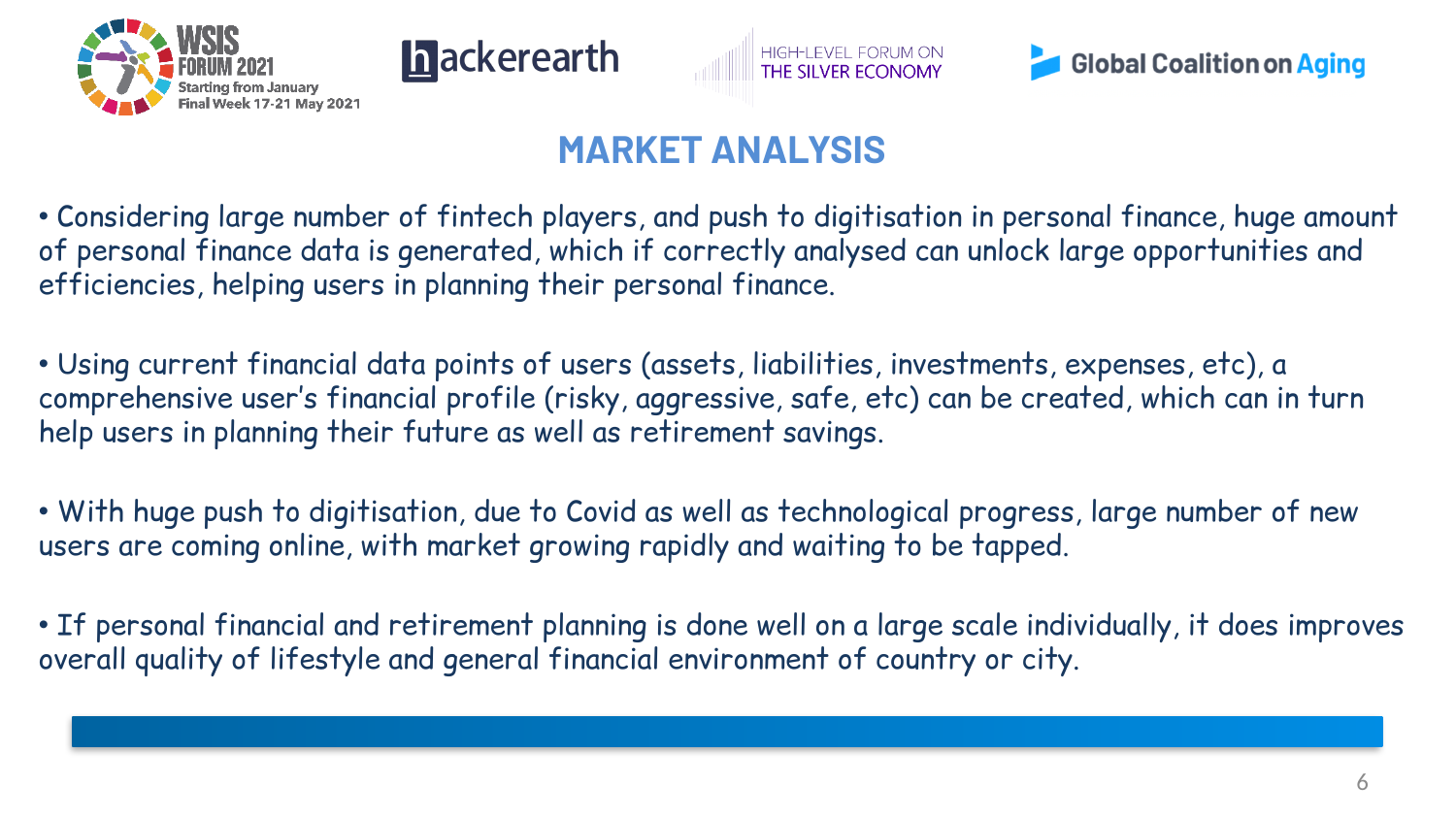

# MARKET ANALYSIS
 Considering large number of fintech players, and push to digitisation in personal finance, huge amount of personal finance data is generated, which if correctly analysed can unlock large opportunities and efficiencies, helping users in planning their personal finance.

 Using current financial data points of users (assets, liabilities, investments, expenses, etc), a comprehensive user’s financial profile (risky, aggressive, safe, etc) can be created, which can in turn help users in planning their future as well as retirement savings.

 With huge push to digitisation, due to Covid as well as technological progress, large number of new users are coming online, with market growing rapidly and waiting to be tapped.

 If personal financial and retirement planning is done well on a large scale individually, it does improves overall quality of lifestyle and general financial environment of country or city.
6